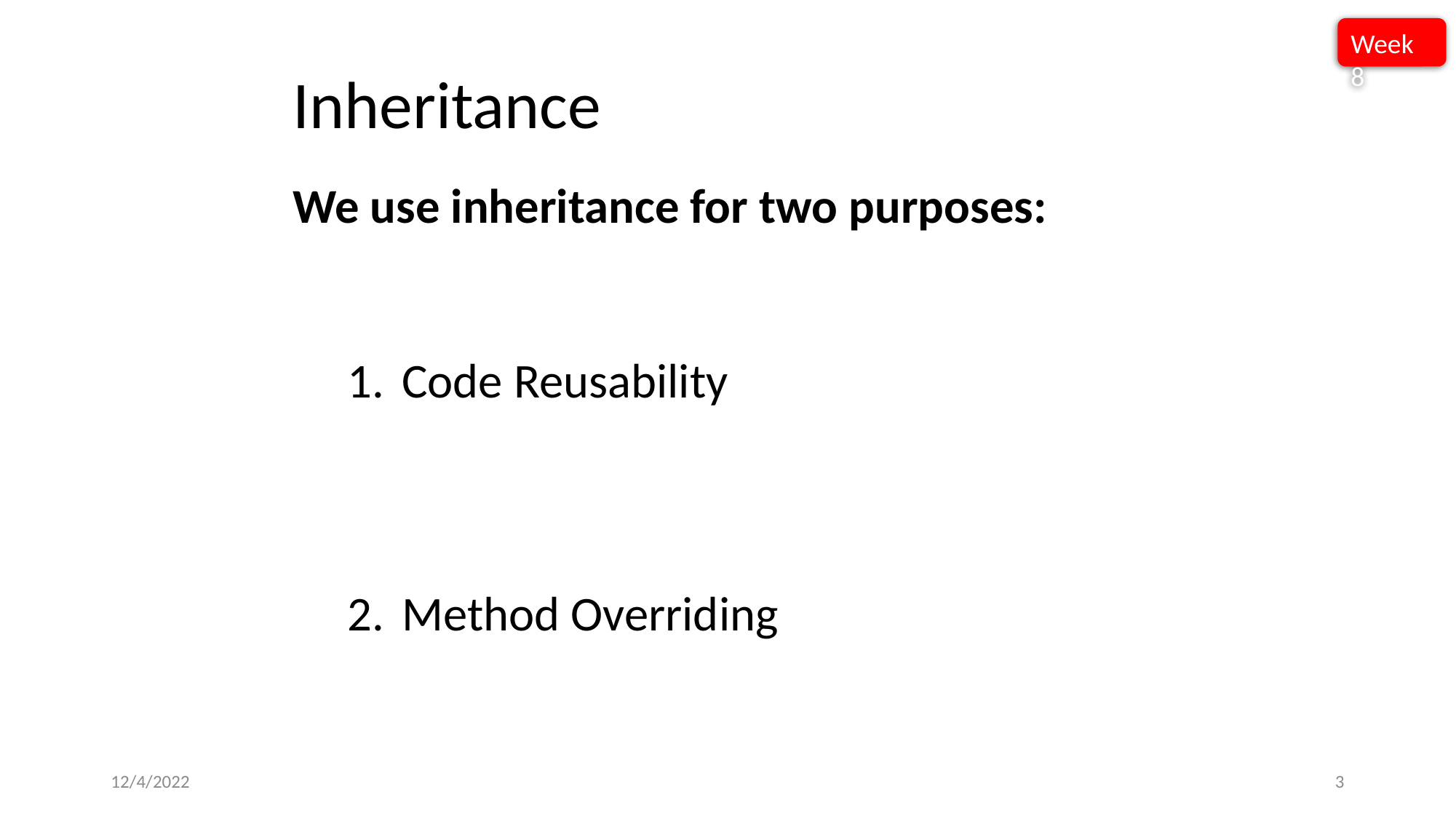

Week 8
# Inheritance
We use inheritance for two purposes:

Code Reusability

Method Overriding

12/4/2022
3